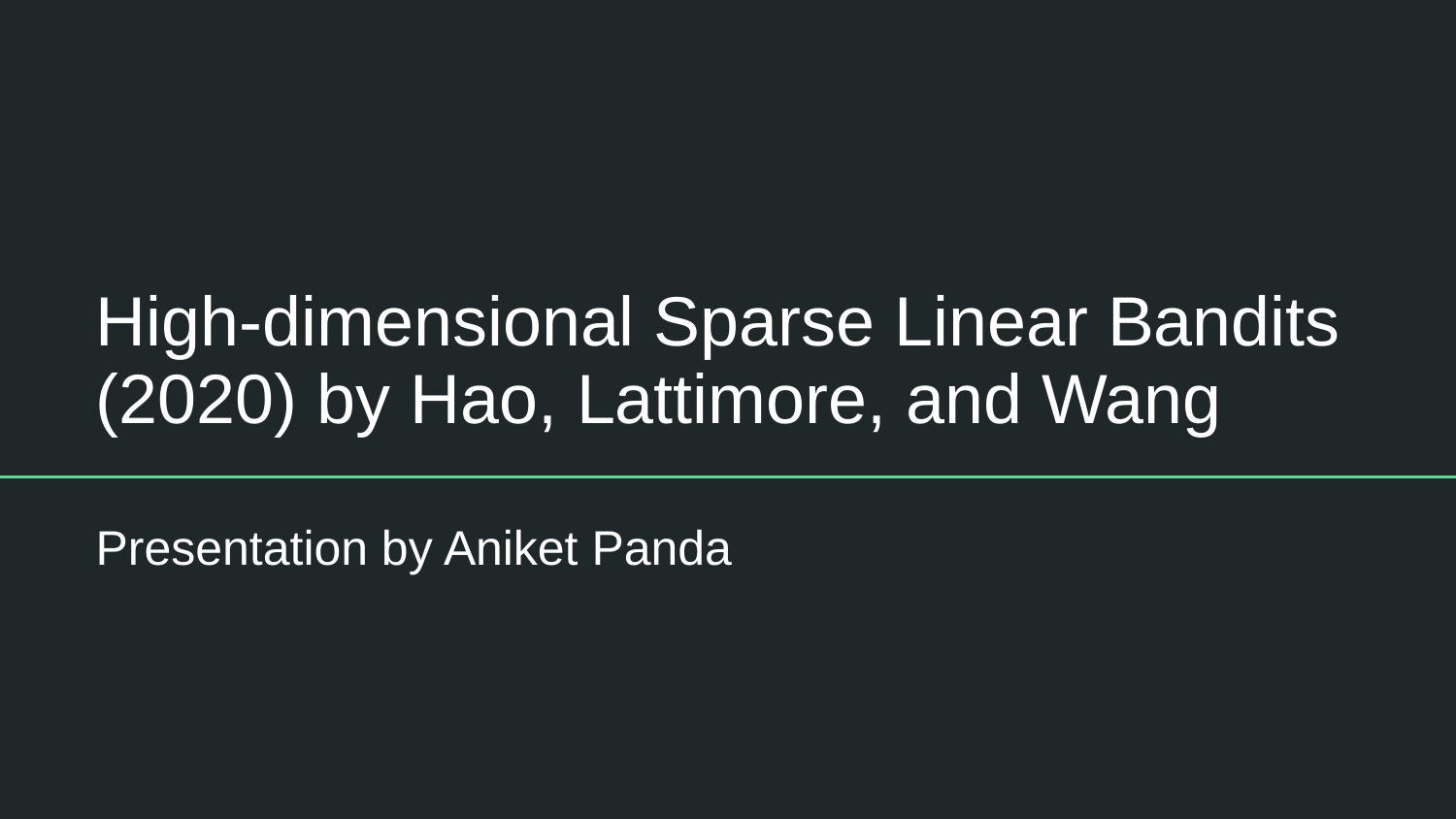

# High-dimensional Sparse Linear Bandits (2020) by Hao, Lattimore, and Wang
Presentation by Aniket Panda